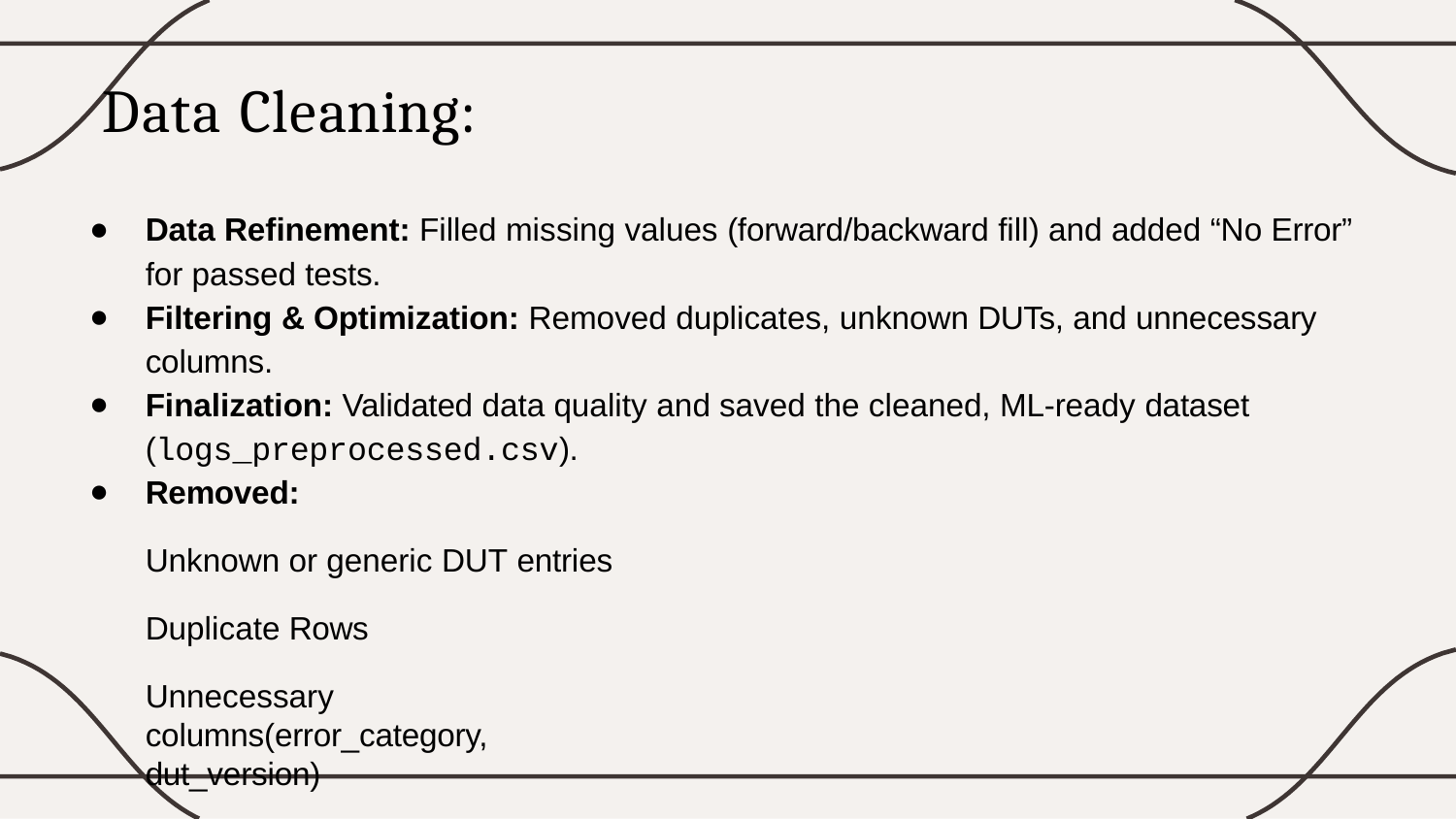

# Data Cleaning:
Data Refinement: Filled missing values (forward/backward fill) and added “No Error” for passed tests.
Filtering & Optimization: Removed duplicates, unknown DUTs, and unnecessary columns.
Finalization: Validated data quality and saved the cleaned, ML-ready dataset (logs_preprocessed.csv).
Removed:
Unknown or generic DUT entries Duplicate Rows
Unnecessary columns(error_category, dut_version)